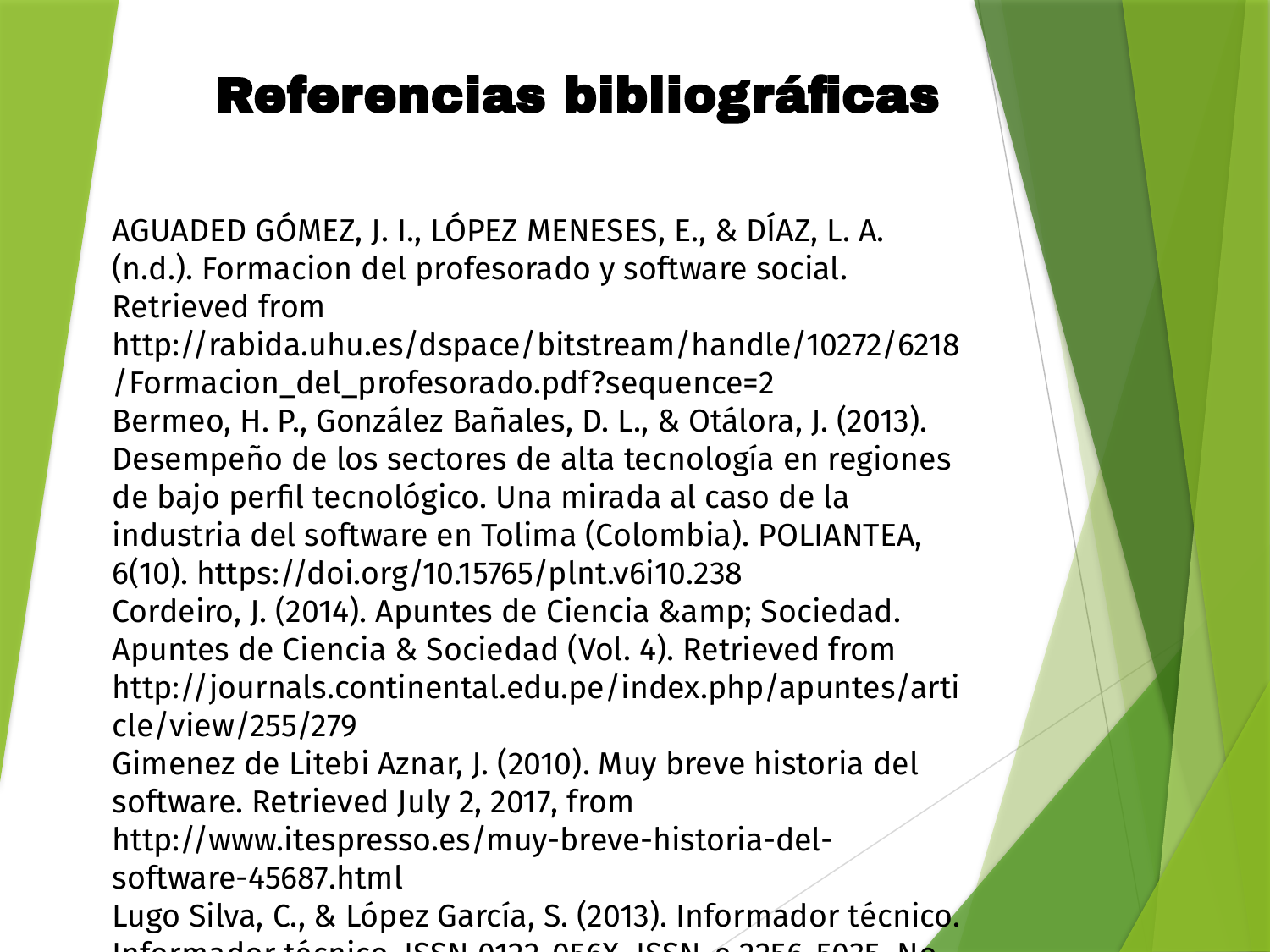

Referencias bibliográficas
AGUADED GÓMEZ, J. I., LÓPEZ MENESES, E., & DÍAZ, L. A. (n.d.). Formacion del profesorado y software social. Retrieved from http://rabida.uhu.es/dspace/bitstream/handle/10272/6218/Formacion_del_profesorado.pdf?sequence=2
Bermeo, H. P., González Bañales, D. L., & Otálora, J. (2013). Desempeño de los sectores de alta tecnología en regiones de bajo perfil tecnológico. Una mirada al caso de la industria del software en Tolima (Colombia). POLIANTEA, 6(10). https://doi.org/10.15765/plnt.v6i10.238
Cordeiro, J. (2014). Apuntes de Ciencia &amp; Sociedad. Apuntes de Ciencia & Sociedad (Vol. 4). Retrieved from http://journals.continental.edu.pe/index.php/apuntes/article/view/255/279
Gimenez de Litebi Aznar, J. (2010). Muy breve historia del software. Retrieved July 2, 2017, from http://www.itespresso.es/muy-breve-historia-del-software-45687.html
Lugo Silva, C., & López García, S. (2013). Informador técnico. Informador técnico, ISSN 0122-056X, ISSN-e 2256-5035, No. 77, 2, 2013, págs. 192-200. Centro Nacional de Asistencia Técnica a la Industria, ASTIN-SENA. Retrieved from https://dialnet.unirioja.es/servlet/articulo?codigo=4560567
Majó, Joan, M., & Pere. (2001). La revolución educativa en la era de Internet. Retrieved from http://portal.cuc.edu.ve/upc/PNFT/TC/La revolucion educativa en la era de Internet.pdf
Manuel Luzuriaga Directora, J., Alejandra Cechich CoDirectora, D., & Rossi, G. (2011). Universidad Nacional de La Plata Mejora de Procesos como Soporte a Prácticas de Gobierno Electrónico. Retrieved from http://sedici.unlp.edu.ar/bitstream/handle/10915/4199/Documento_completo.pdf?sequence=1
Morato, M. (2016). Empieza bien el 2016: sumérgete en la revolución del software. Retrieved July 2, 2017, from https://www.fayerwayer.com/2016/01/empieza-bien-el-2016-sumergete-en-la-revolucion-del-software/
Moravia. (n.d.). Pruebas de funcionalidad. Retrieved November 13, 2017, from https://www.moravia.com/es/services/engineering-testing/functionality-testing/
Moreno Álvarez, J. L. (2004). Aplicación de un Sistema Experto para el desarrollo de Sistema Evaluador del modelo Capability Maturity Model (CMM) niveles dos y tres. Retrieved from http://catarina.udlap.mx/u_dl_a/tales/documentos/lis/moreno_a_jl/capitulo5.pdf
Neumann, P. G. (1993). The Role Of Software Engineering. Communications of the ACM, 36(5), 114. https://doi.org/10.1145/155049.214836
Palomino Zuluaga, K. C., & Arango Aramburo, S. (2011). ESTUDIO DEL COMPORTAMIENTO DE LA INDUSTRIA DEL SOFTWARE EN COLOMBIA ANTE ESCENARIOS DE CAPACIDADES DE INNOVACION Y ´ VENTAJAS COMPARATIVAS POR MEDIO DE DINAMICA DE SISTEMAS, 105. Retrieved from http://www.bdigital.unal.edu.co/5411/1/200802180-2011.pdf
Políticas de Privacidad y Condiciones de Uso. (n.d.). Retrieved from http://www.mintic.gov.co/portal/604/w3-article-2627.html
Pruebas de Interfaces y Contenidos | Guía Digital. (n.d.). Retrieved November 13, 2017, from http://www.guiadigital.gob.cl/articulo/pruebas-de-interfaces-y-contenidos
Risen, J. (2013). Un “software” revolucionario que revela los secretos de las grandes bases de datos | Internacional | EL PAÍS. Retrieved July 2, 2017, from http://internacional.elpais.com/internacional/2013/06/10/actualidad/1370853710_349931.html
Rodríguez Bello, D. L., & Valero Sánchez, D. A. (2015). Adaptación de una solución de software libre para el control y monitoreo de traslado. reponame:Repositorio Institucional Universidad Santo Tomás. Retrieved from http://repository.usta.edu.co/handle/11634/391